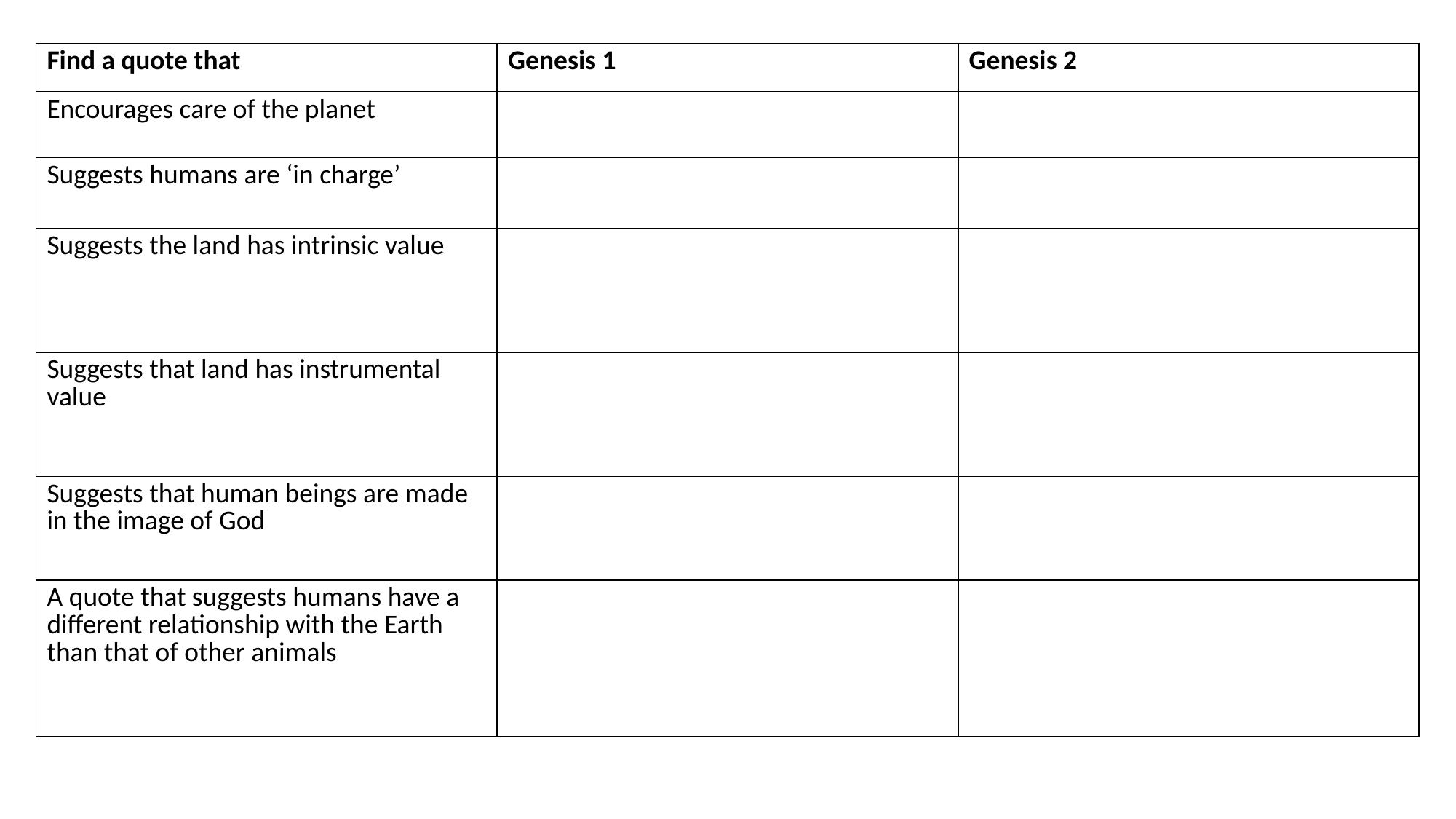

| Find a quote that | Genesis 1 | Genesis 2 |
| --- | --- | --- |
| Encourages care of the planet |  |  |
| Suggests humans are ‘in charge’ |  |  |
| Suggests the land has intrinsic value |  |  |
| Suggests that land has instrumental value |  |  |
| Suggests that human beings are made in the image of God |  |  |
| A quote that suggests humans have a different relationship with the Earth than that of other animals |  |  |